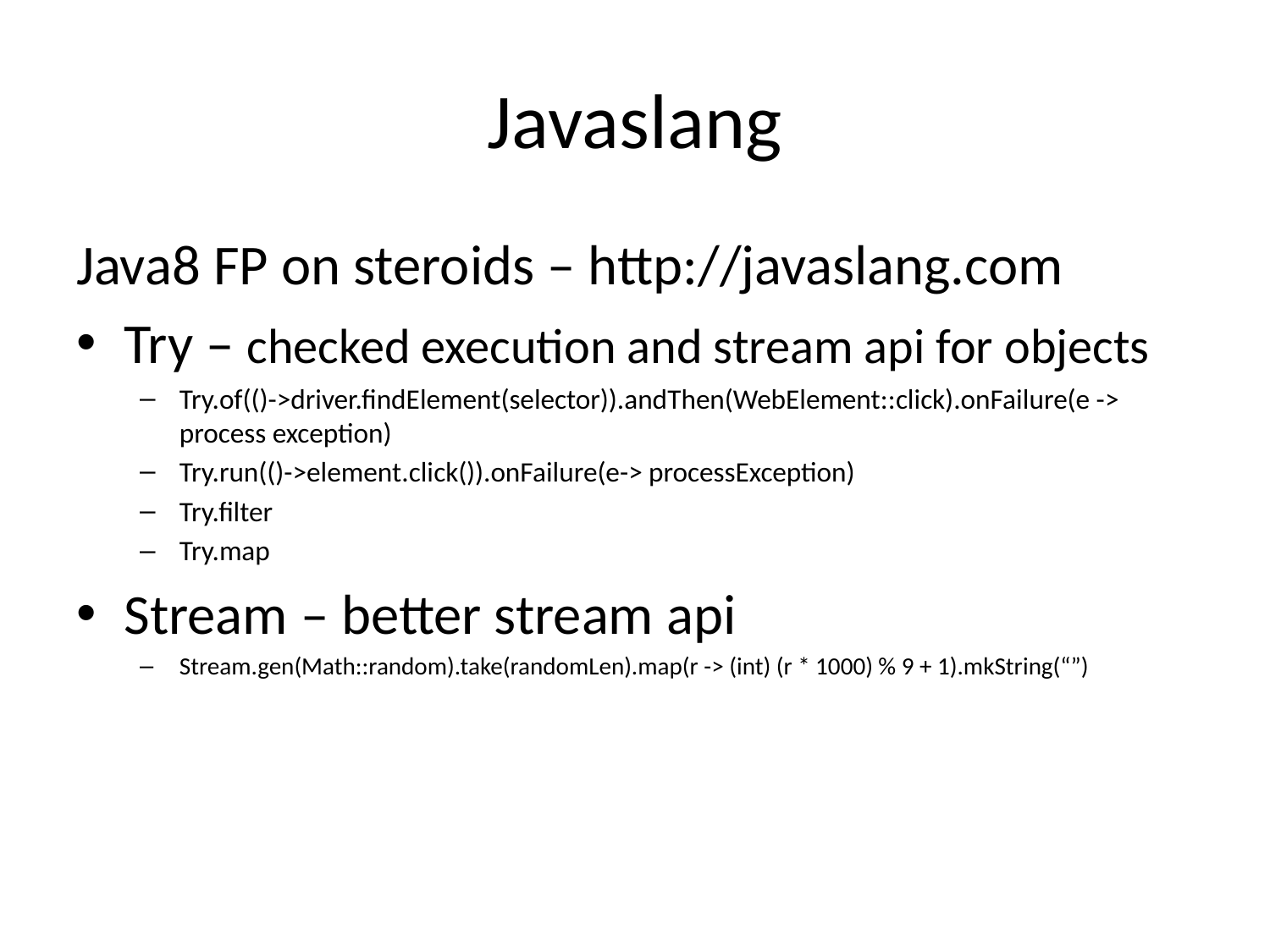

# Javaslang
Java8 FP on steroids – http://javaslang.com
Try – checked execution and stream api for objects
Try.of(()->driver.findElement(selector)).andThen(WebElement::click).onFailure(e -> process exception)
Try.run(()->element.click()).onFailure(e-> processException)
Try.filter
Try.map
Stream – better stream api
Stream.gen(Math::random).take(randomLen).map(r -> (int) (r * 1000) % 9 + 1).mkString(“”)